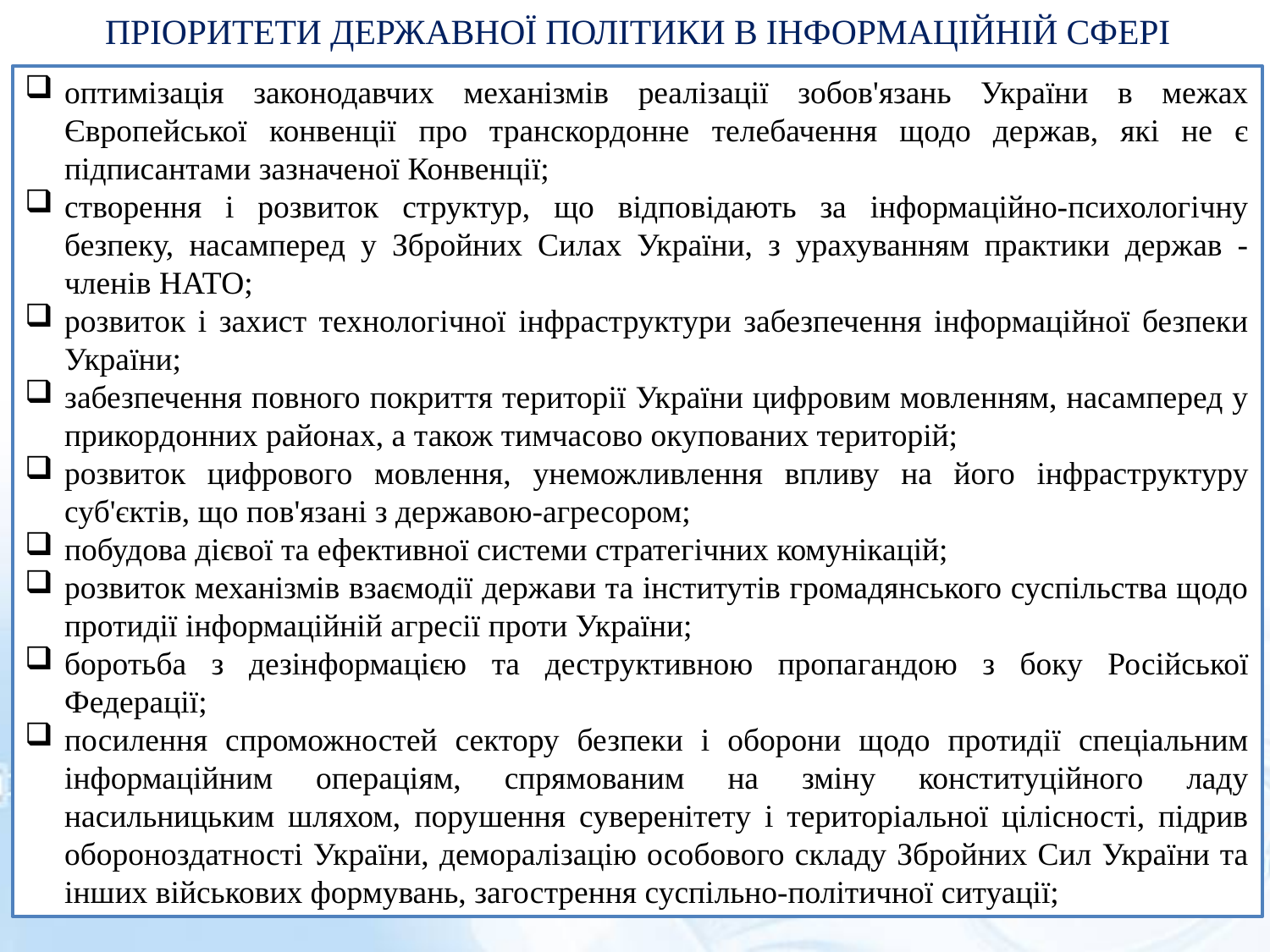

ПРІОРИТЕТИ ДЕРЖАВНОЇ ПОЛІТИКИ В ІНФОРМАЦІЙНІЙ СФЕРІ
оптимізація законодавчих механізмів реалізації зобов'язань України в межах Європейської конвенції про транскордонне телебачення щодо держав, які не є підписантами зазначеної Конвенції;
створення і розвиток структур, що відповідають за інформаційно-психологічну безпеку, насамперед у Збройних Силах України, з урахуванням практики держав - членів НАТО;
розвиток і захист технологічної інфраструктури забезпечення інформаційної безпеки України;
забезпечення повного покриття території України цифровим мовленням, насамперед у прикордонних районах, а також тимчасово окупованих територій;
розвиток цифрового мовлення, унеможливлення впливу на його інфраструктуру суб'єктів, що пов'язані з державою-агресором;
побудова дієвої та ефективної системи стратегічних комунікацій;
розвиток механізмів взаємодії держави та інститутів громадянського суспільства щодо протидії інформаційній агресії проти України;
боротьба з дезінформацією та деструктивною пропагандою з боку Російської Федерації;
посилення спроможностей сектору безпеки і оборони щодо протидії спеціальним інформаційним операціям, спрямованим на зміну конституційного ладу насильницьким шляхом, порушення суверенітету і територіальної цілісності, підрив обороноздатності України, деморалізацію особового складу Збройних Сил України та інших військових формувань, загострення суспільно-політичної ситуації;